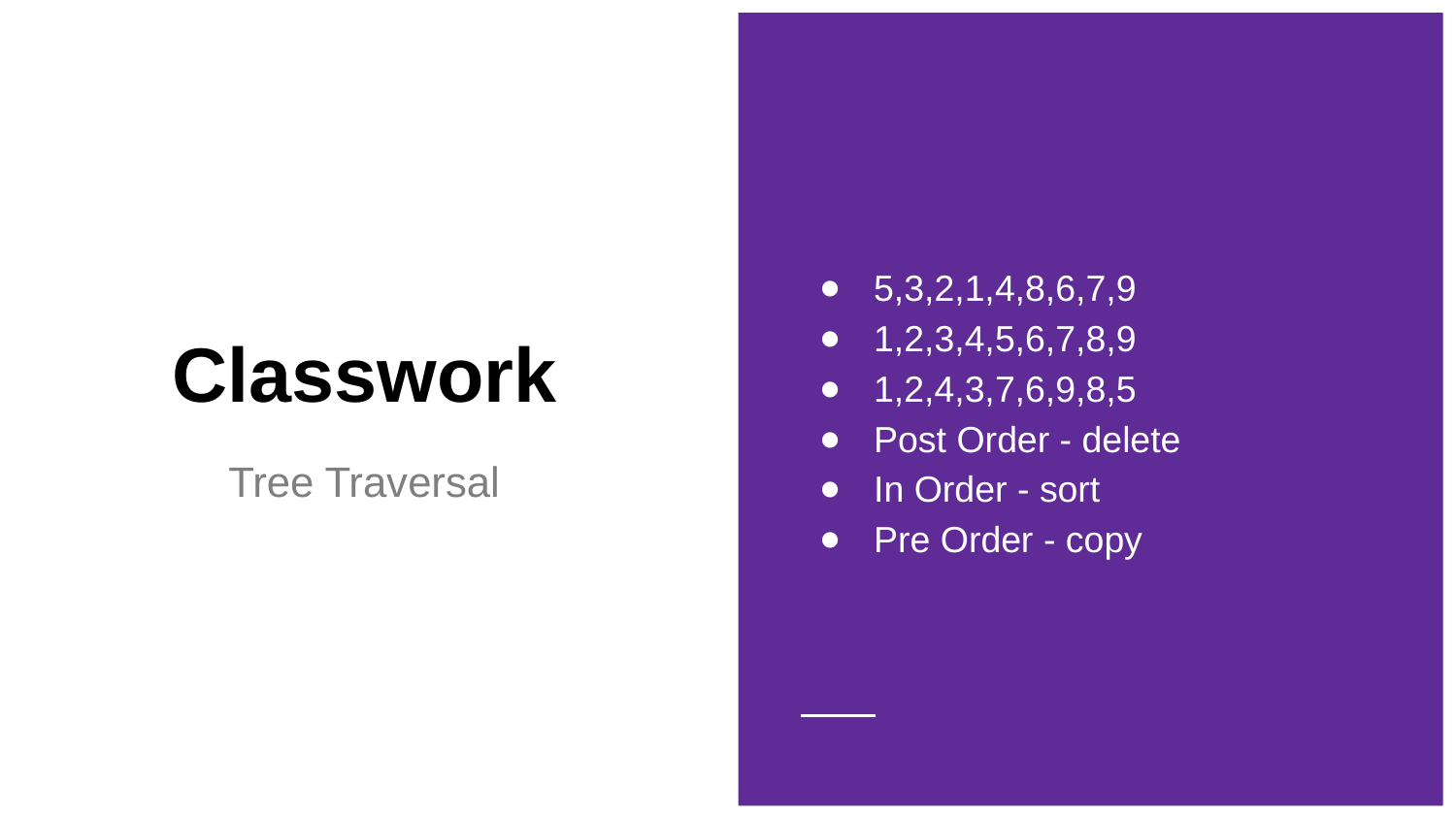

5,3,2,1,4,8,6,7,9
1,2,3,4,5,6,7,8,9
1,2,4,3,7,6,9,8,5
Post Order - delete
In Order - sort
Pre Order - copy
# Classwork
Tree Traversal